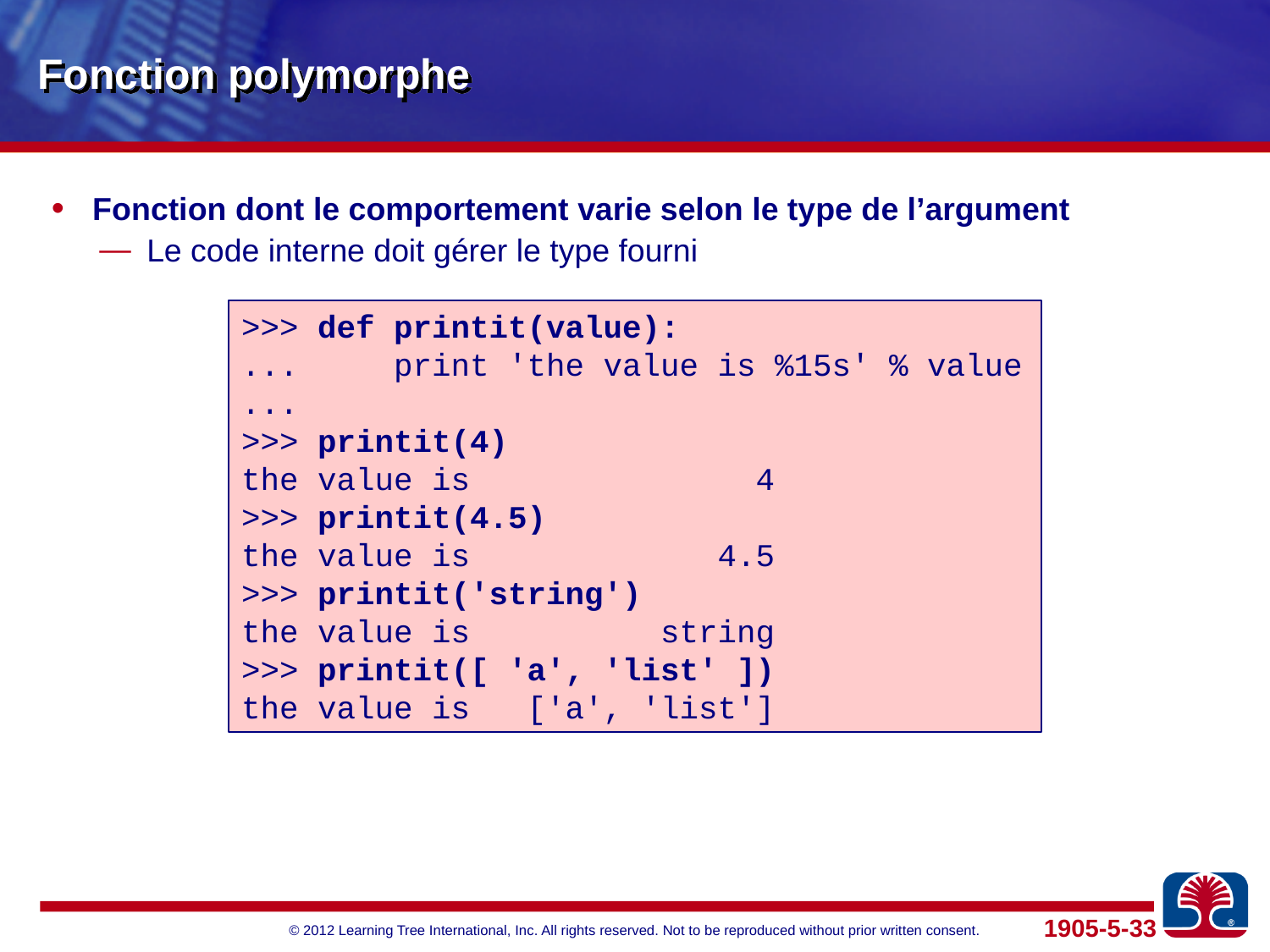

# Fonction polymorphe
 Fonction dont le comportement varie selon le type de l’argument
Le code interne doit gérer le type fourni
>>> def printit(value):
...     print 'the value is %15s' % value
...
>>> printit(4)
the value is               4
>>> printit(4.5)
the value is             4.5
>>> printit('string')
the value is          string
>>> printit([ 'a', 'list' ])
the value is   ['a', 'list']